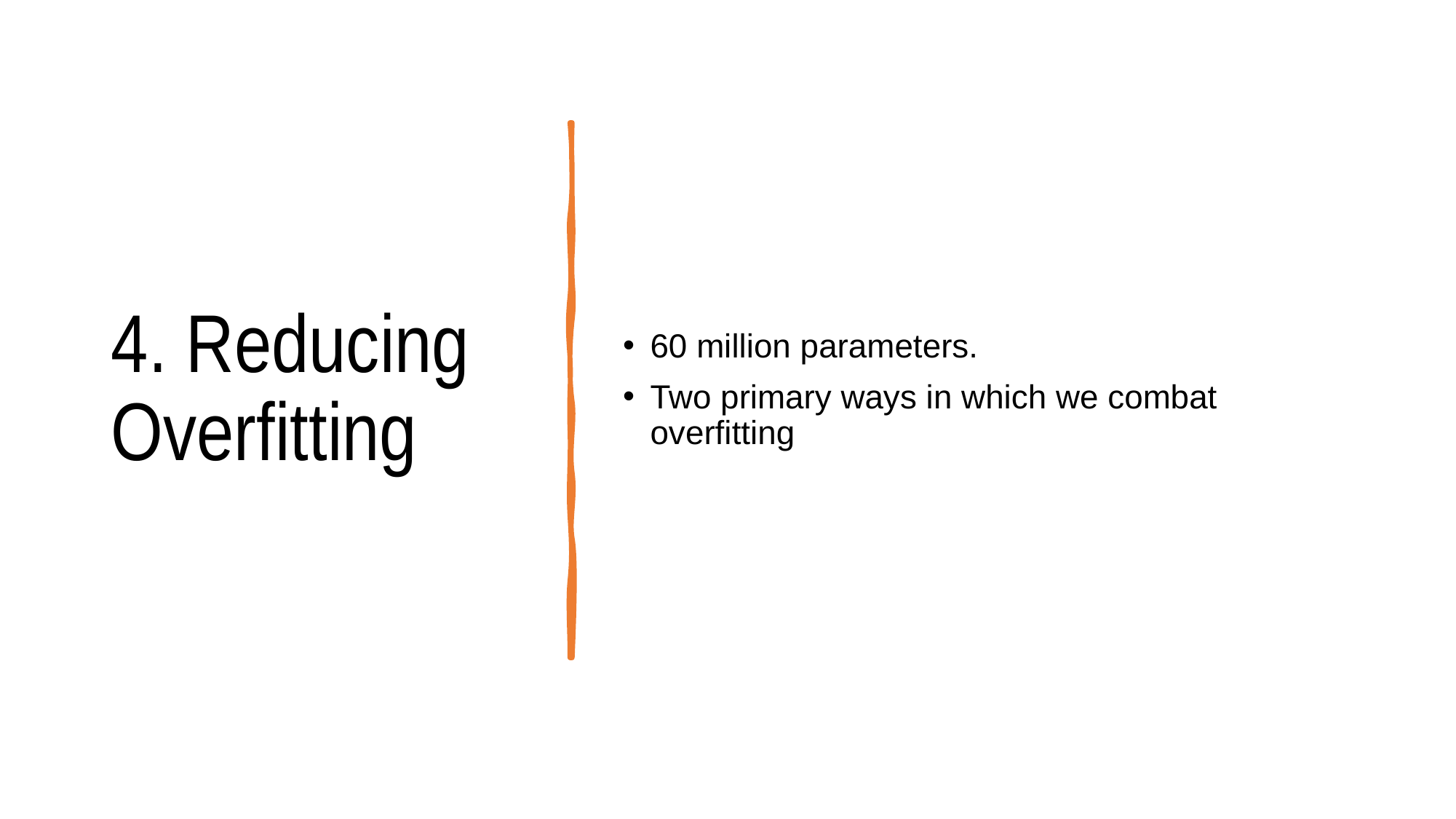

# 4. Reducing Overfitting
60 million parameters.
Two primary ways in which we combat overfitting